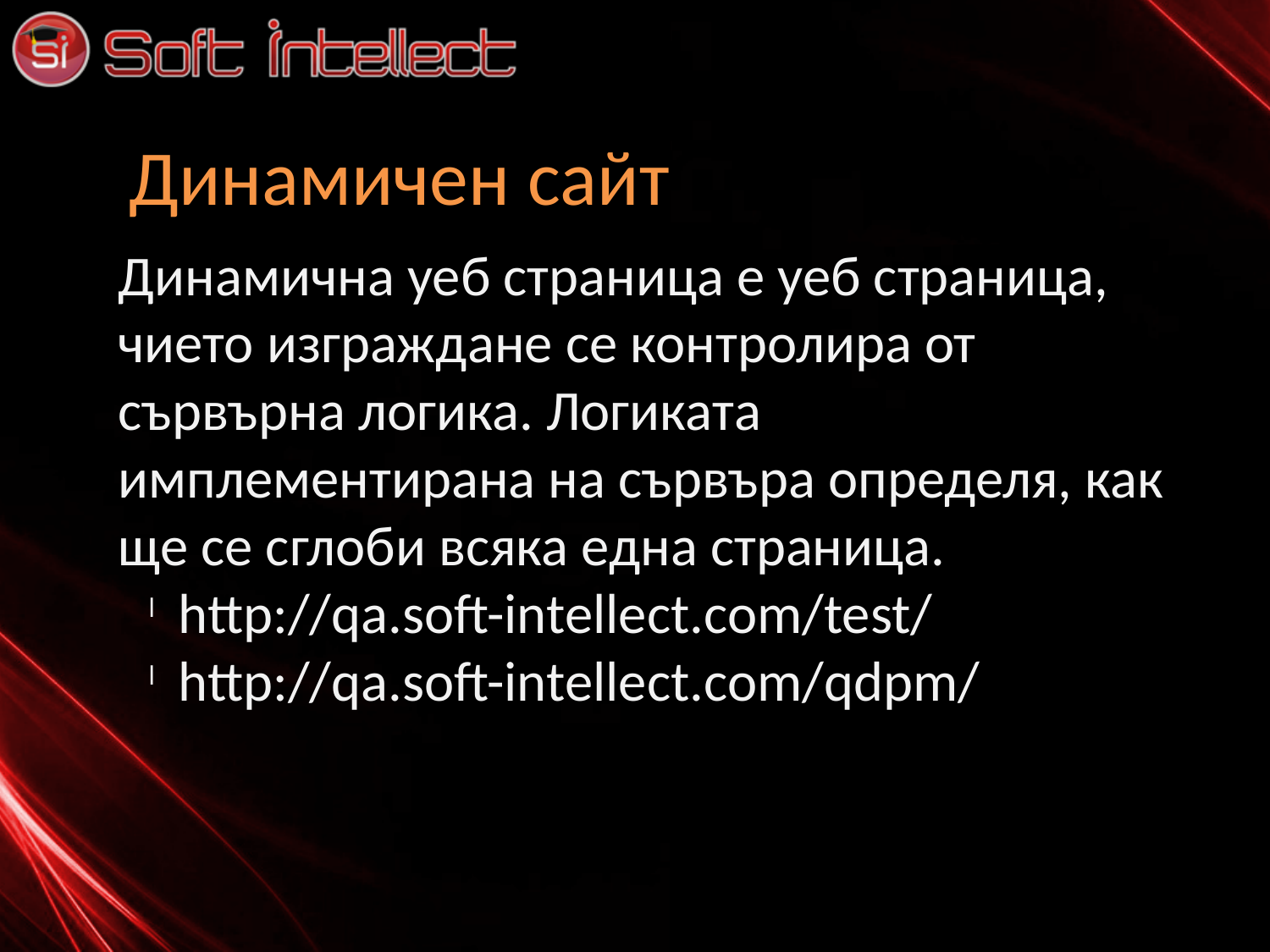

Динамичен сайт
Динамична уеб страница е уеб страница, чието изграждане се контролира от сървърна логика. Логиката имплементирана на сървъра определя, как ще се сглоби всяка една страница.
http://qa.soft-intellect.com/test/
http://qa.soft-intellect.com/qdpm/